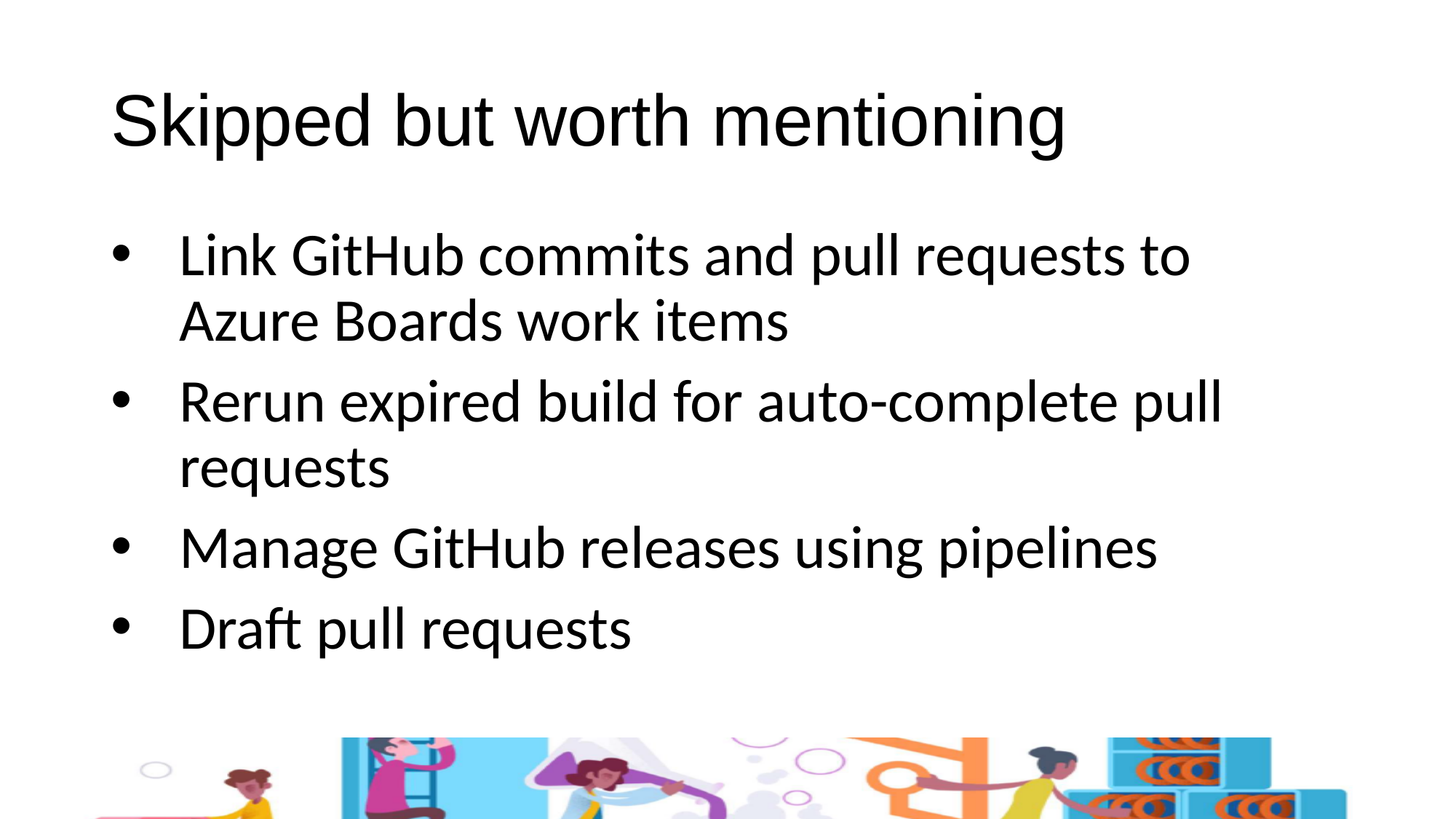

# Skipped but worth mentioning
Link GitHub commits and pull requests to Azure Boards work items
Rerun expired build for auto-complete pull requests
Manage GitHub releases using pipelines
Draft pull requests